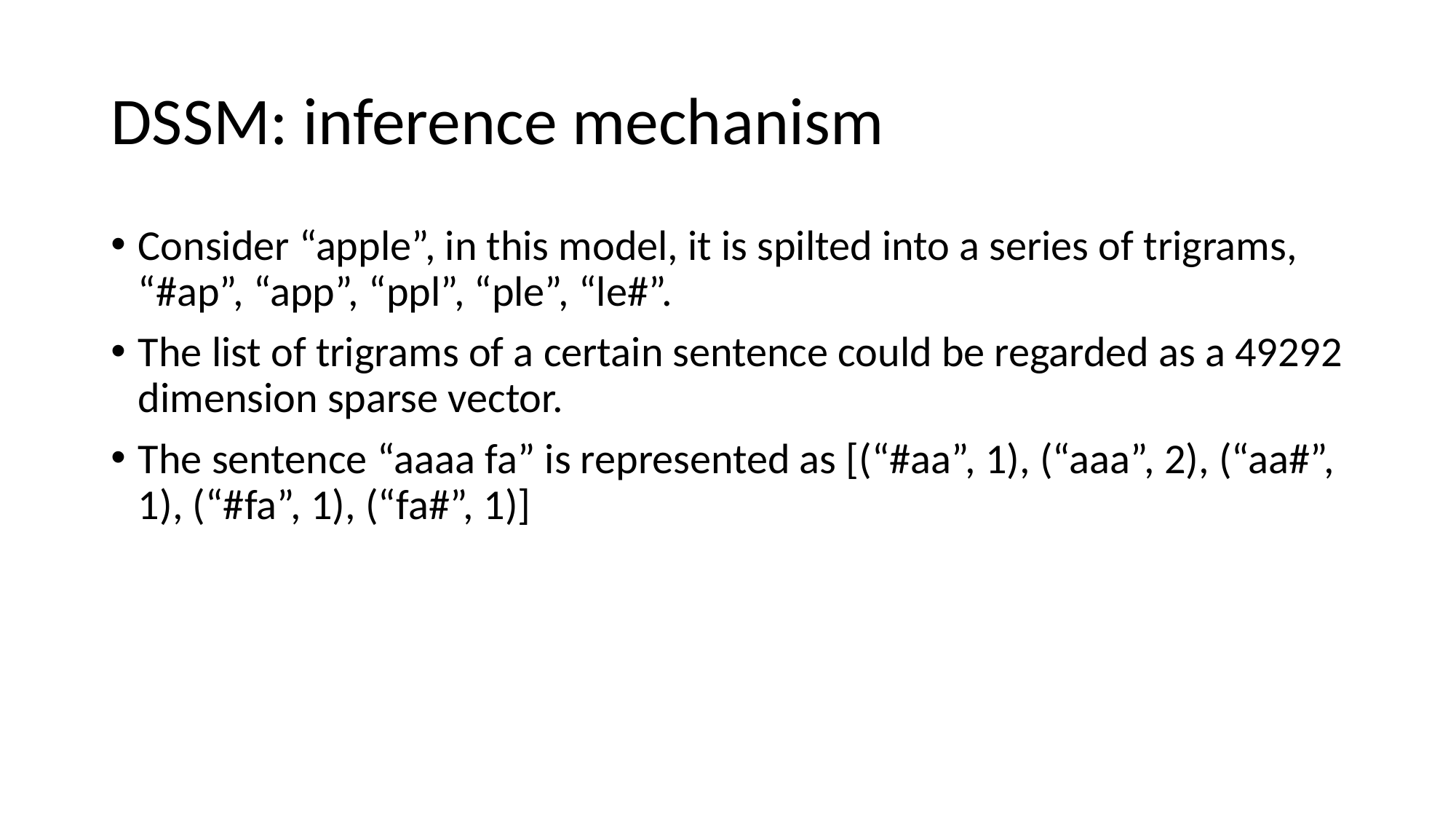

# DSSM: inference mechanism
Consider “apple”, in this model, it is spilted into a series of trigrams, “#ap”, “app”, “ppl”, “ple”, “le#”.
The list of trigrams of a certain sentence could be regarded as a 49292 dimension sparse vector.
The sentence “aaaa fa” is represented as [(“#aa”, 1), (“aaa”, 2), (“aa#”, 1), (“#fa”, 1), (“fa#”, 1)]